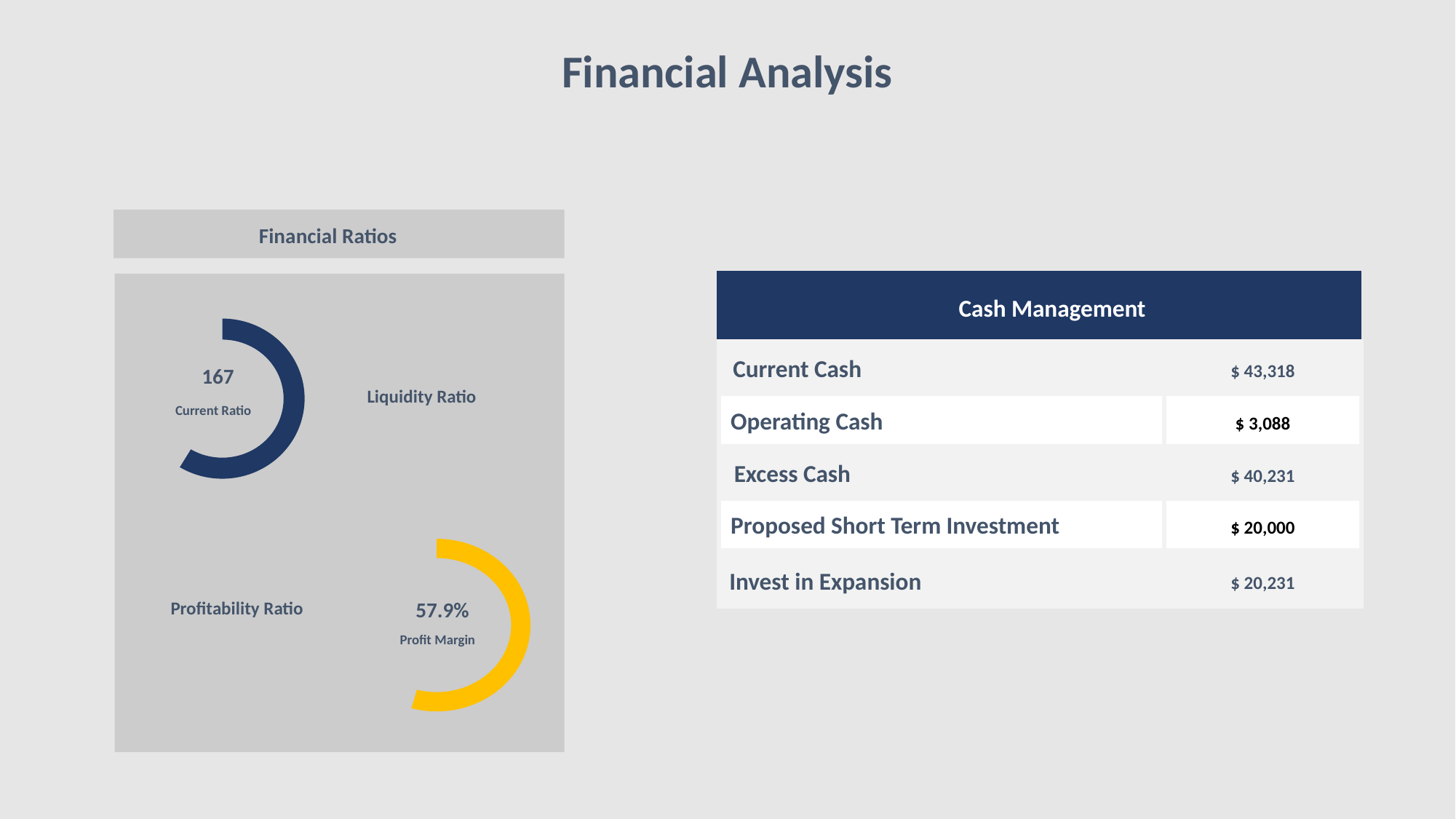

Financial Analysis

Financial Ratios

Cash Management

Current Cash
$ 43,318
167
Liquidity Ratio

Current Ratio
Operating Cash
$ 3,088

Excess Cash
$ 40,231

Proposed Short Term Investment
$ 20,000

Invest in Expansion
$ 20,231
57.9%
Profitability Ratio
Profit Margin